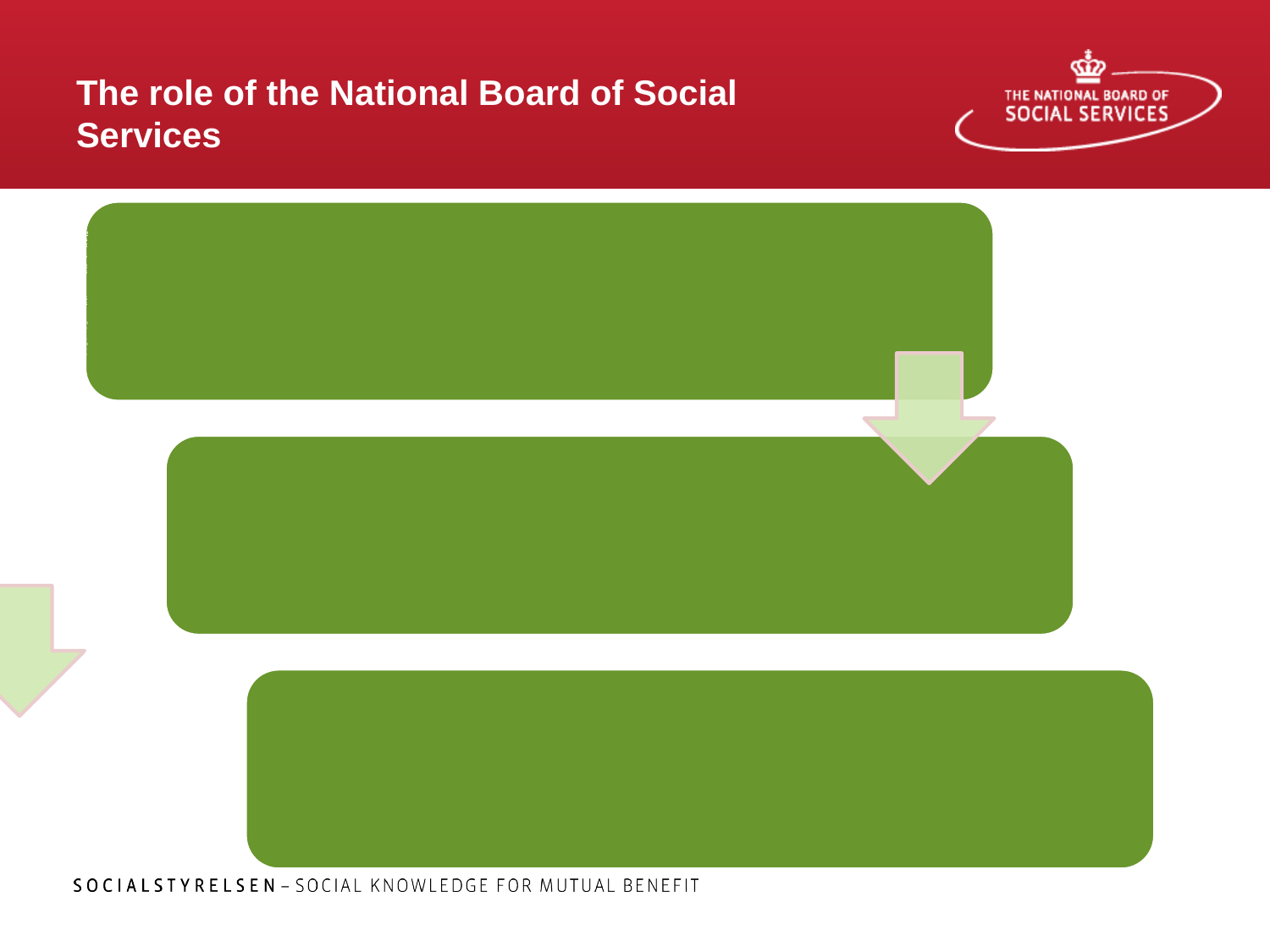

# The role of the National Board of Social Services
The National Board of Social Services
Municipalities
- implement the initiatives with the guidiance from the Board
- Take responsibility for social practice